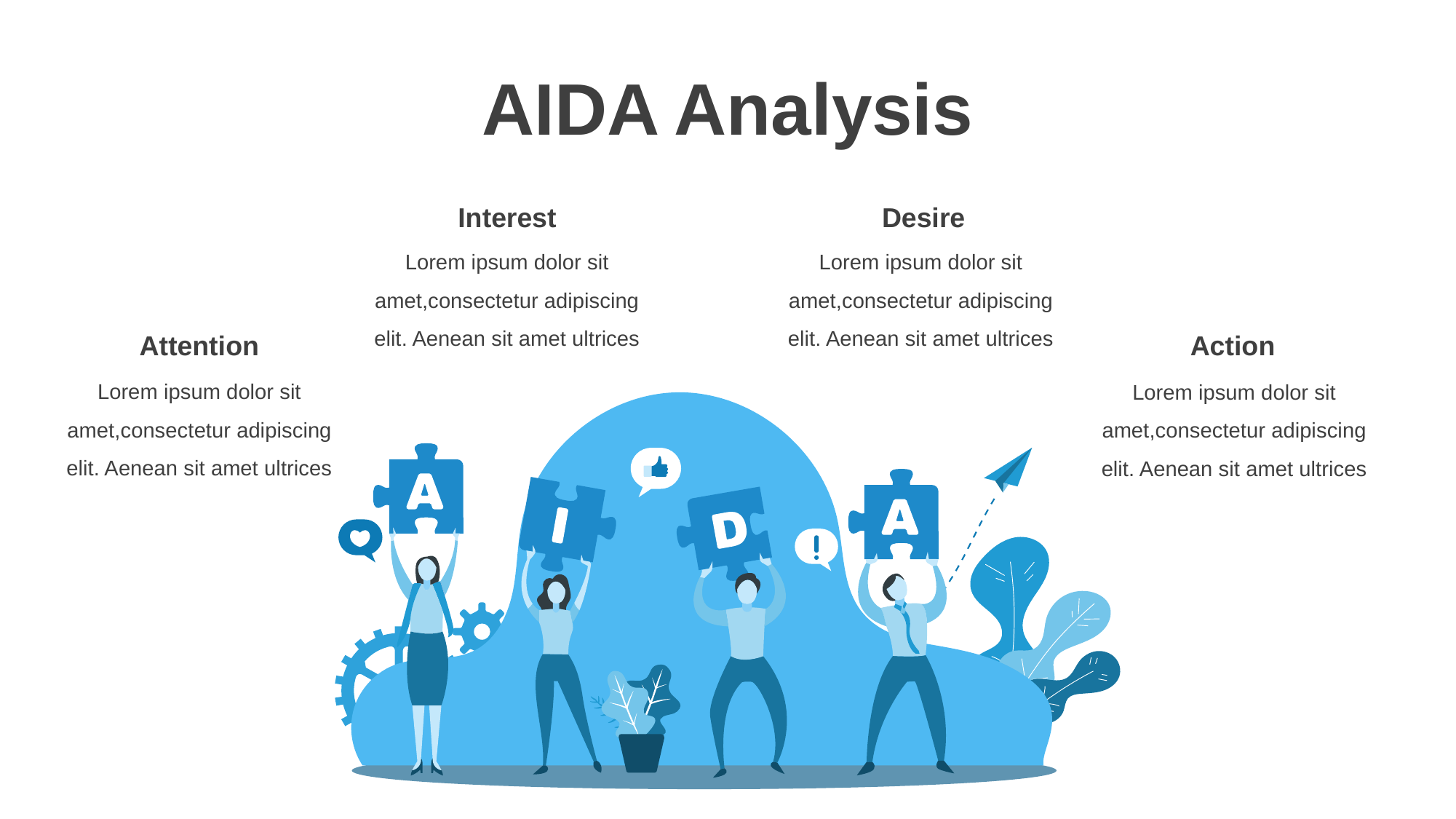

# AIDA Analysis
Interest
Desire
Lorem ipsum dolor sit amet,consectetur adipiscing elit. Aenean sit amet ultrices
Lorem ipsum dolor sit amet,consectetur adipiscing elit. Aenean sit amet ultrices
Attention
Action
Lorem ipsum dolor sit amet,consectetur adipiscing elit. Aenean sit amet ultrices
Lorem ipsum dolor sit amet,consectetur adipiscing elit. Aenean sit amet ultrices